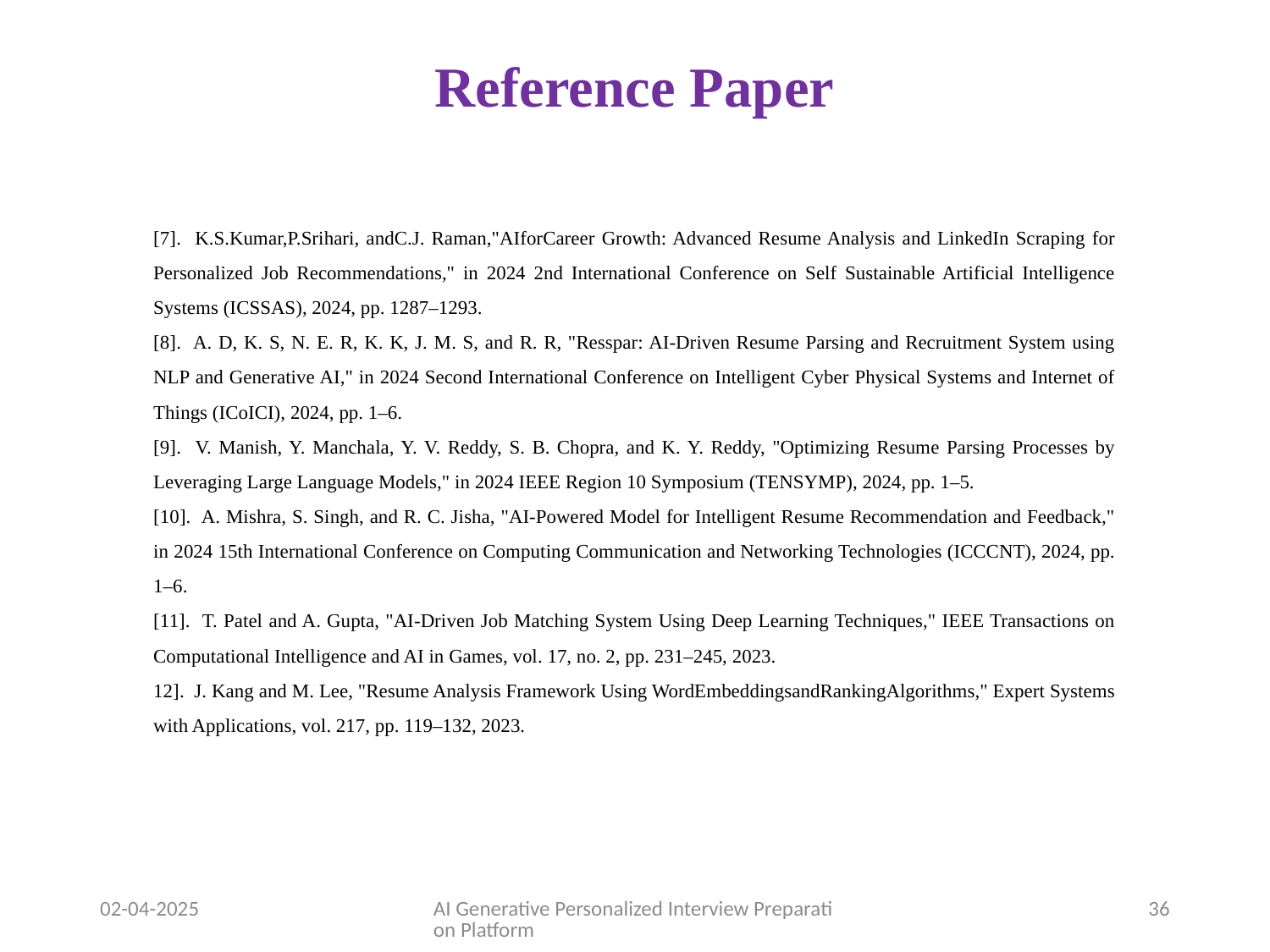

# Reference Paper
[7].  K.S.Kumar,P.Srihari, andC.J. Raman,"AIforCareer Growth: Advanced Resume Analysis and LinkedIn Scraping for Personalized Job Recommendations," in 2024 2nd International Conference on Self Sustainable Artificial Intelligence Systems (ICSSAS), 2024, pp. 1287–1293.
[8].  A. D, K. S, N. E. R, K. K, J. M. S, and R. R, "Resspar: AI-Driven Resume Parsing and Recruitment System using NLP and Generative AI," in 2024 Second International Conference on Intelligent Cyber Physical Systems and Internet of Things (ICoICI), 2024, pp. 1–6.
[9].  V. Manish, Y. Manchala, Y. V. Reddy, S. B. Chopra, and K. Y. Reddy, "Optimizing Resume Parsing Processes by Leveraging Large Language Models," in 2024 IEEE Region 10 Symposium (TENSYMP), 2024, pp. 1–5.
[10].  A. Mishra, S. Singh, and R. C. Jisha, "AI-Powered Model for Intelligent Resume Recommendation and Feedback," in 2024 15th International Conference on Computing Communication and Networking Technologies (ICCCNT), 2024, pp. 1–6.
[11].  T. Patel and A. Gupta, "AI-Driven Job Matching System Using Deep Learning Techniques," IEEE Transactions on Computational Intelligence and AI in Games, vol. 17, no. 2, pp. 231–245, 2023.
12].  J. Kang and M. Lee, "Resume Analysis Framework Using WordEmbeddingsandRankingAlgorithms," Expert Systems with Applications, vol. 217, pp. 119–132, 2023.
02-04-2025
AI Generative Personalized Interview Preparation Platform
36